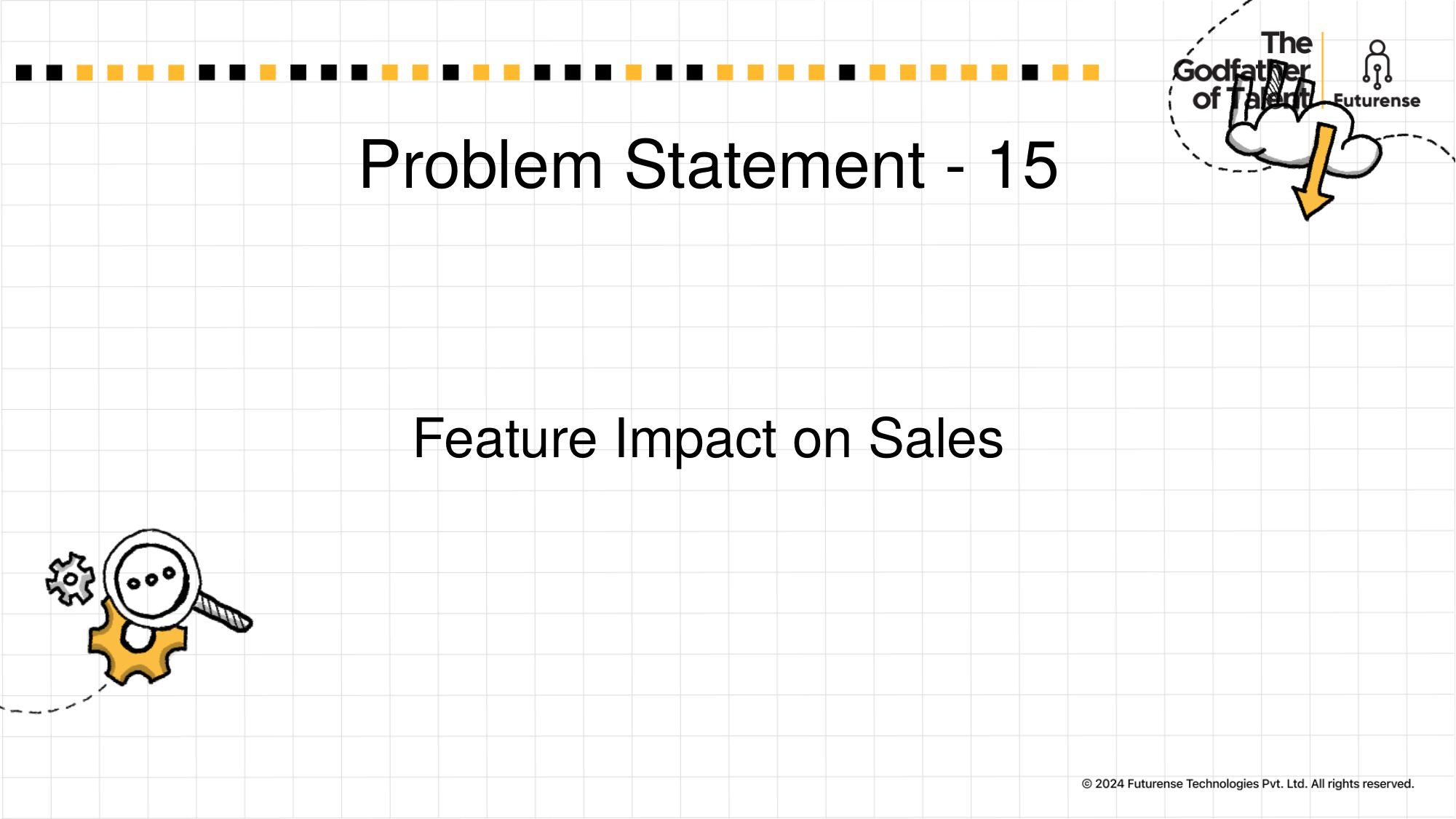

# Problem Statement - 15
Feature Impact on Sales